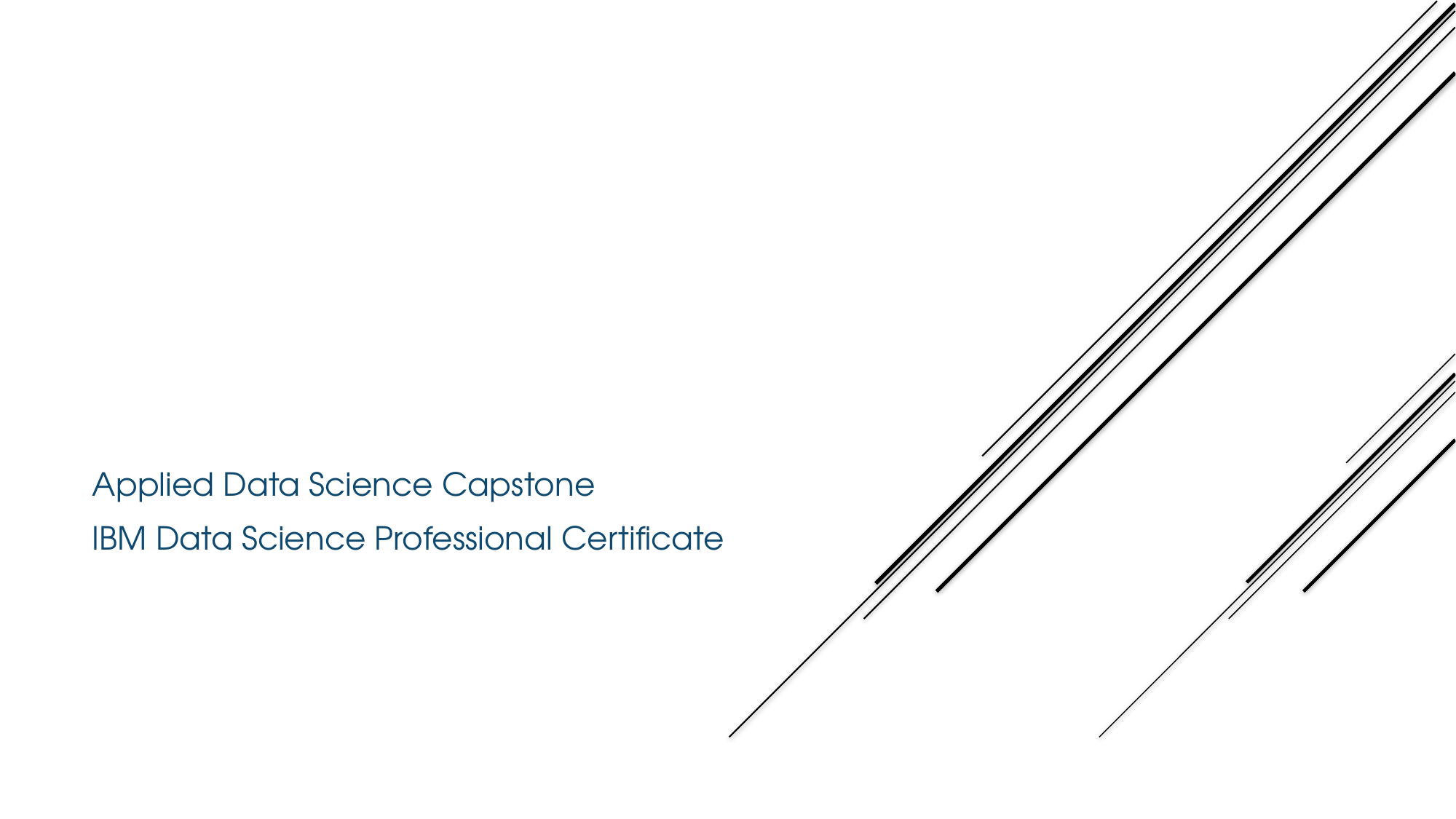

Capstone: Find the best neighborhood in Toronto to open a Restaurant Supply Store
Applied Data Science Capstone
IBM Data Science Professional Certificate